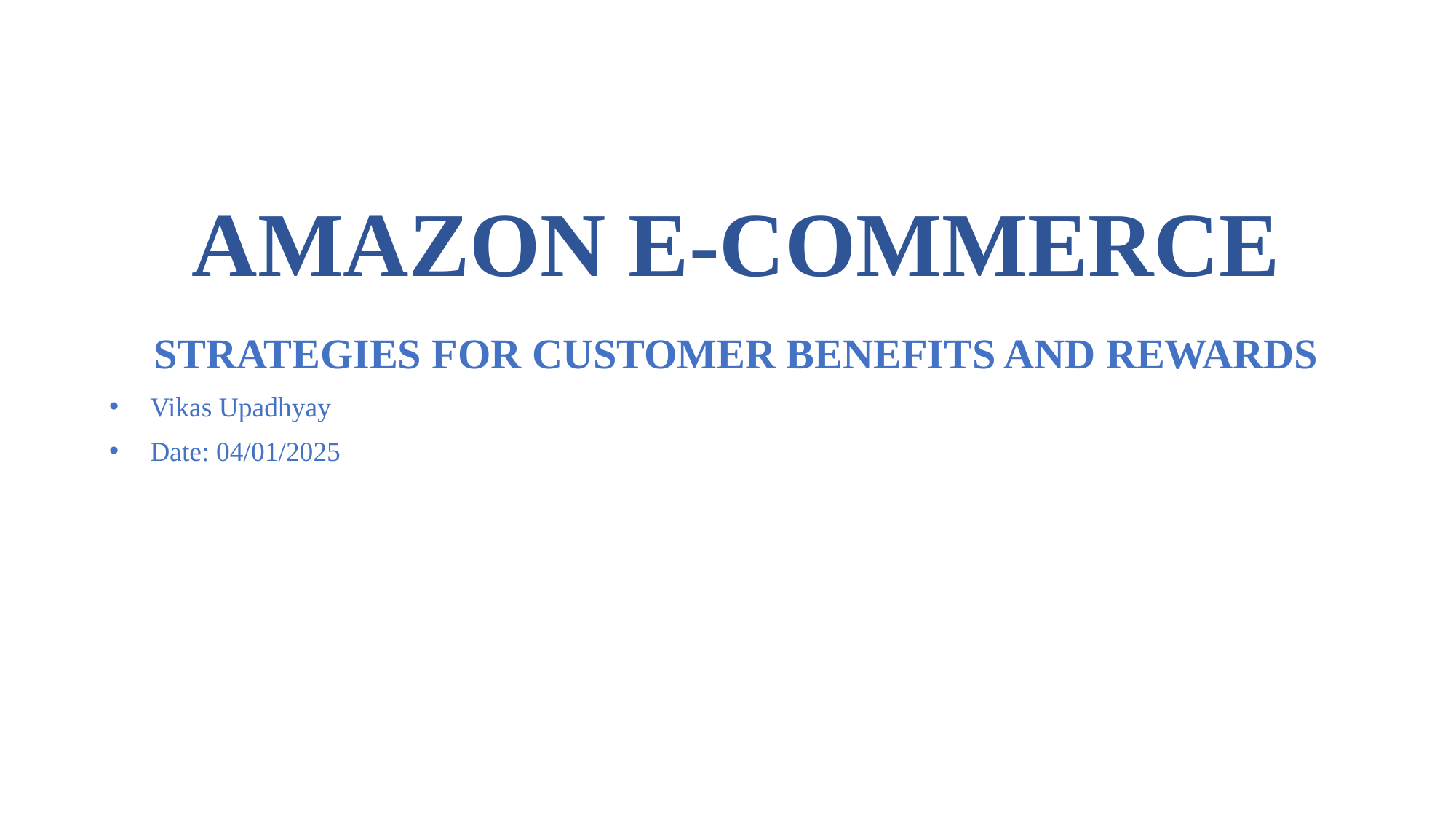

# AMAZON E-COMMERCE
STRATEGIES FOR CUSTOMER BENEFITS AND REWARDS
Vikas Upadhyay
Date: 04/01/2025